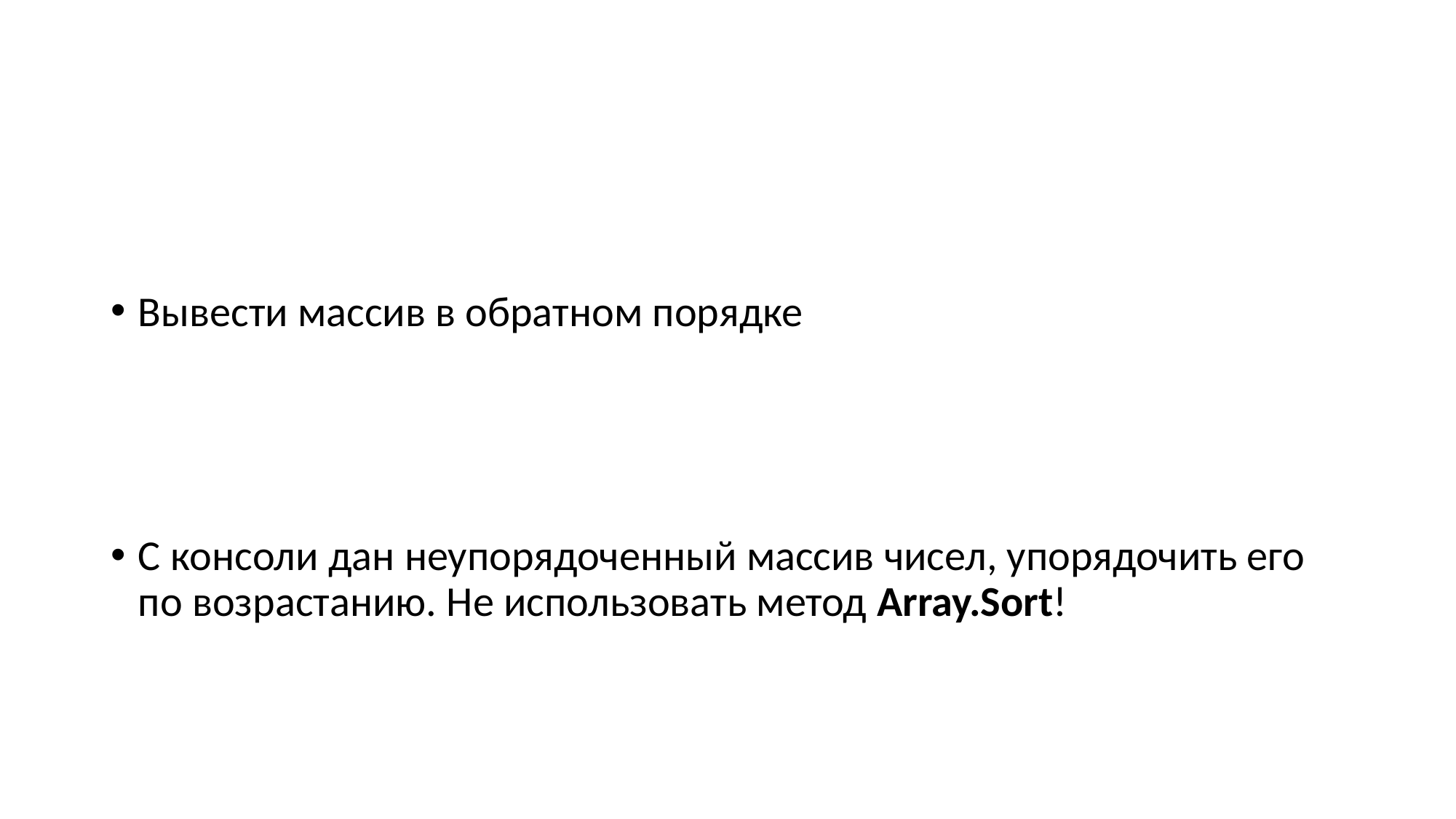

#

Вывести массив в обратном порядке

С консоли дан неупорядоченный массив чисел, упорядочить его по возрастанию. Не использовать метод Array.Sort!